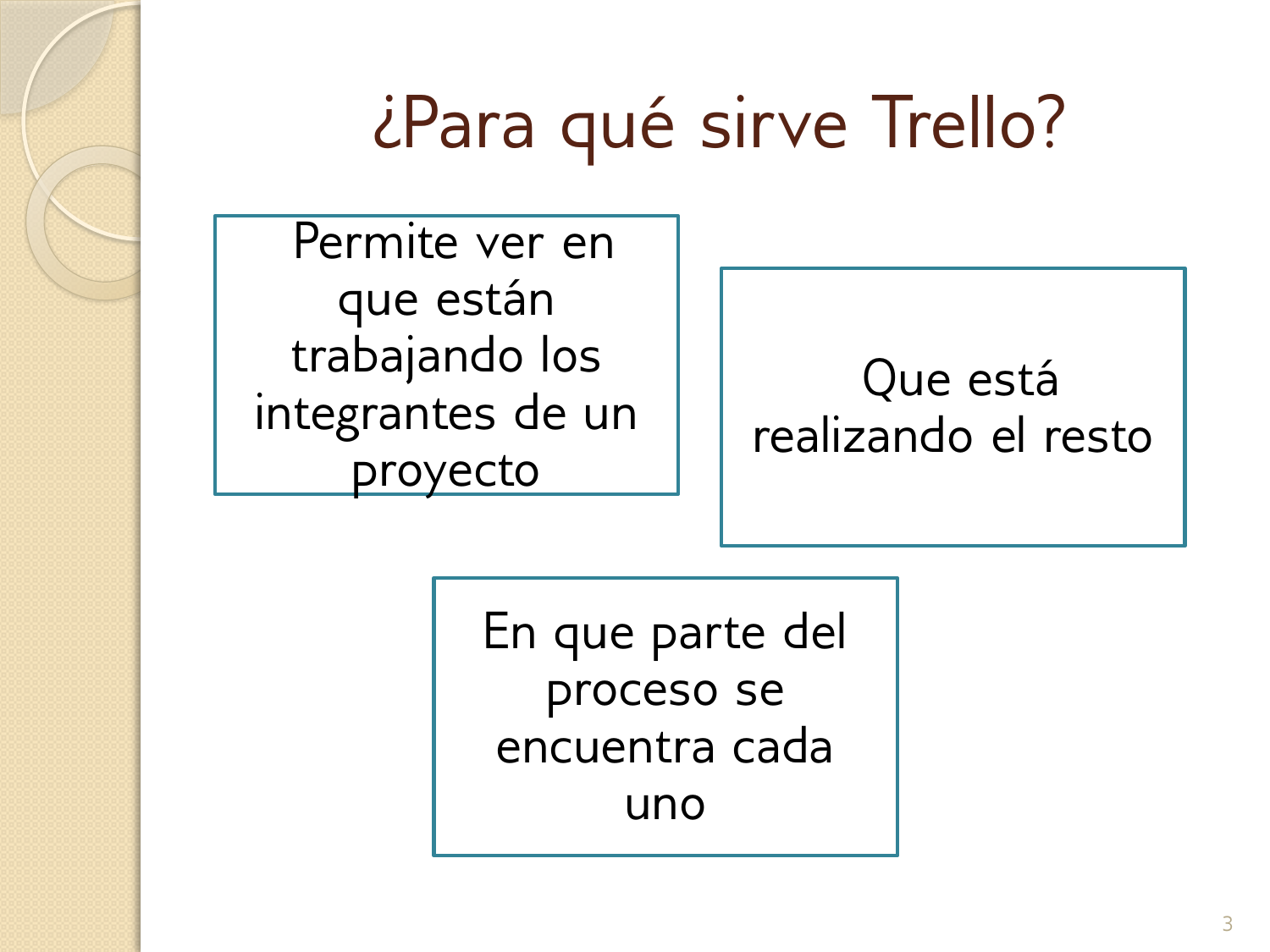

# ¿Para qué sirve Trello?
 Que está realizando el resto
 Permite ver en que están trabajando los integrantes de un proyecto
En que parte del proceso se encuentra cada uno
3